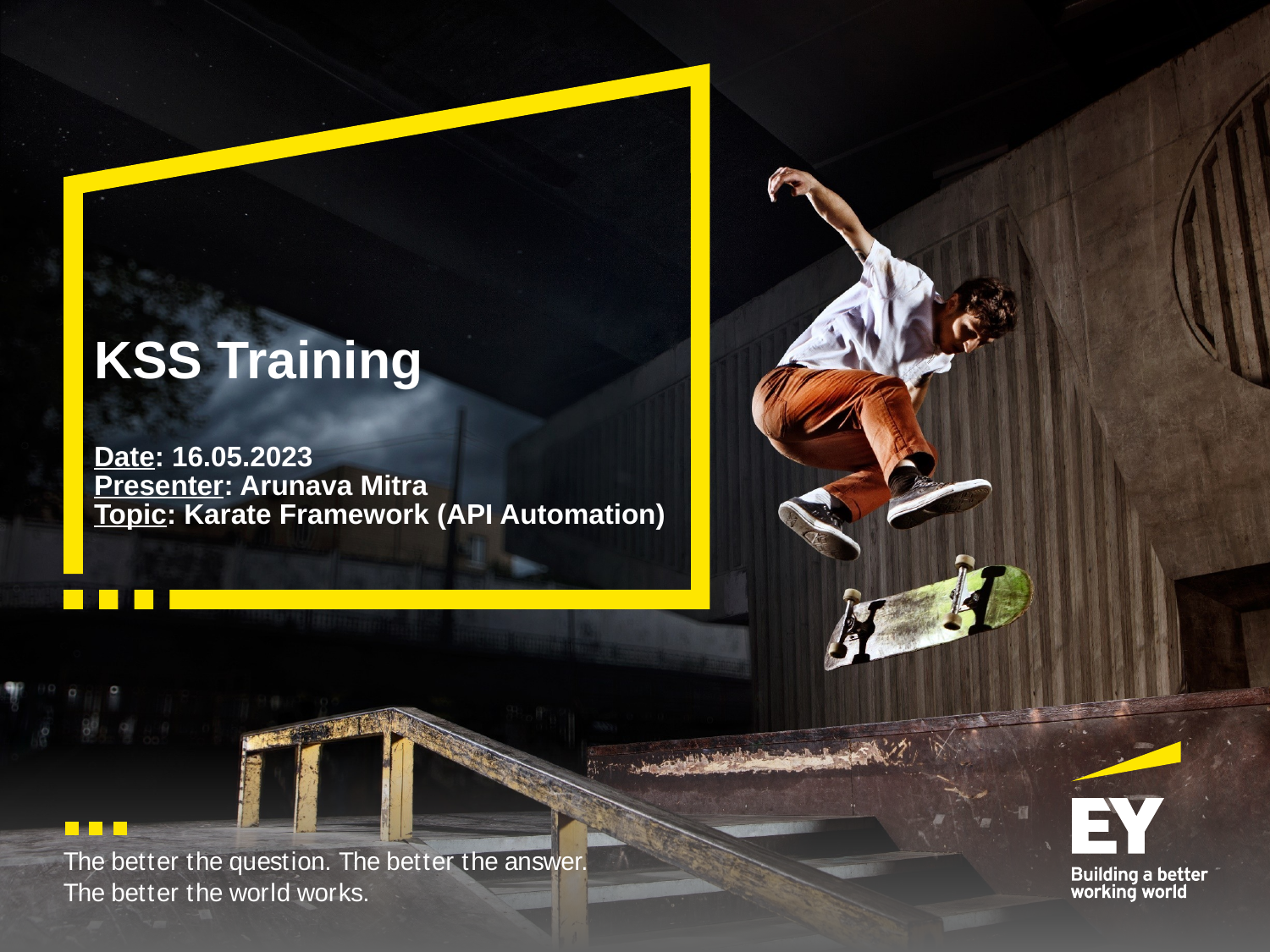

# KSS Training Date: 16.05.2023 Presenter: Arunava Mitra Topic: Karate Framework (API Automation)